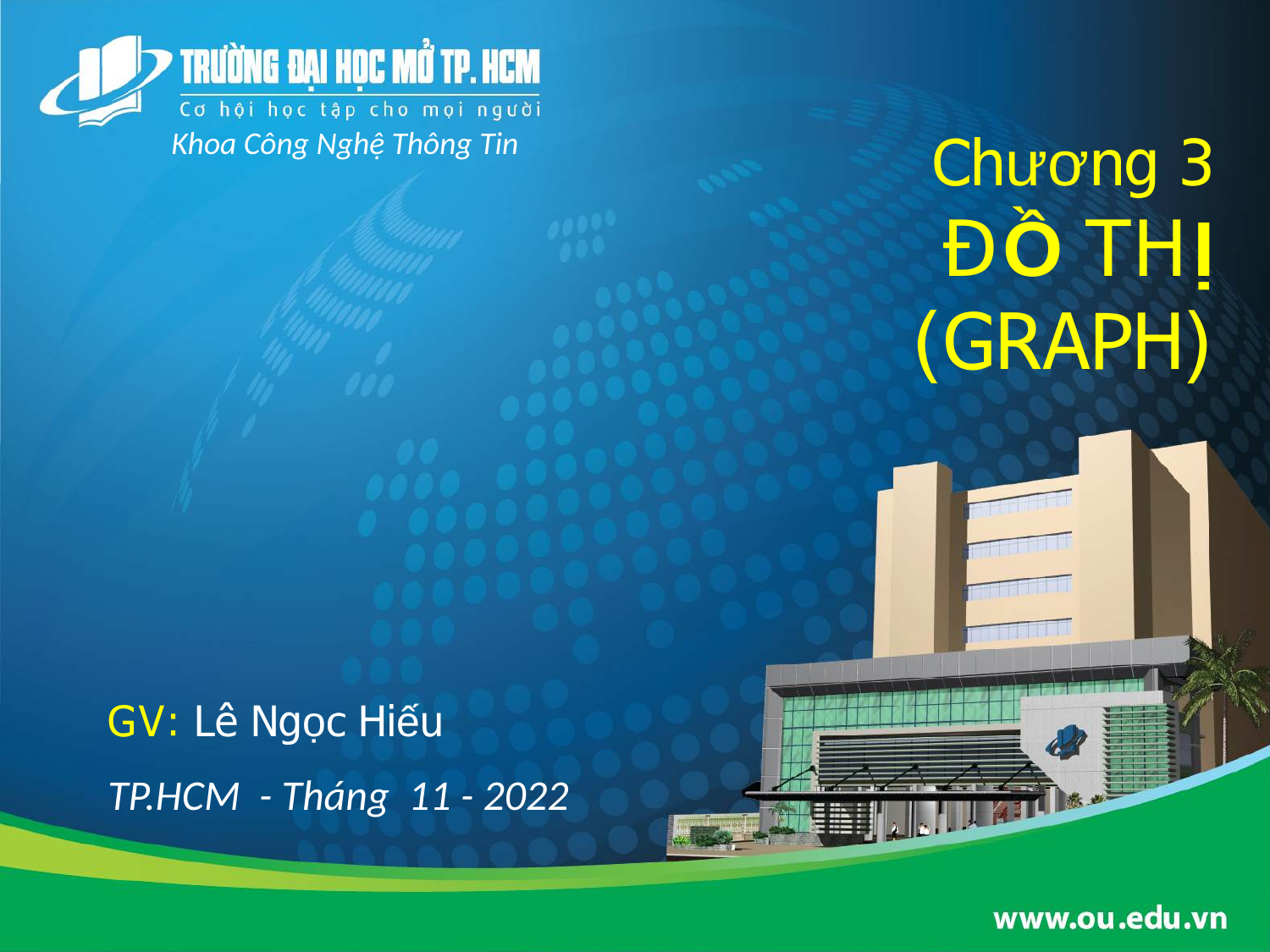

# Chương 3 ĐỒ THỊ (GRAPH)
Khoa Công Nghệ Thông Tin
GV: Lê Ngọc Hiếu
TP.HCM  - Tháng  11 - 2022